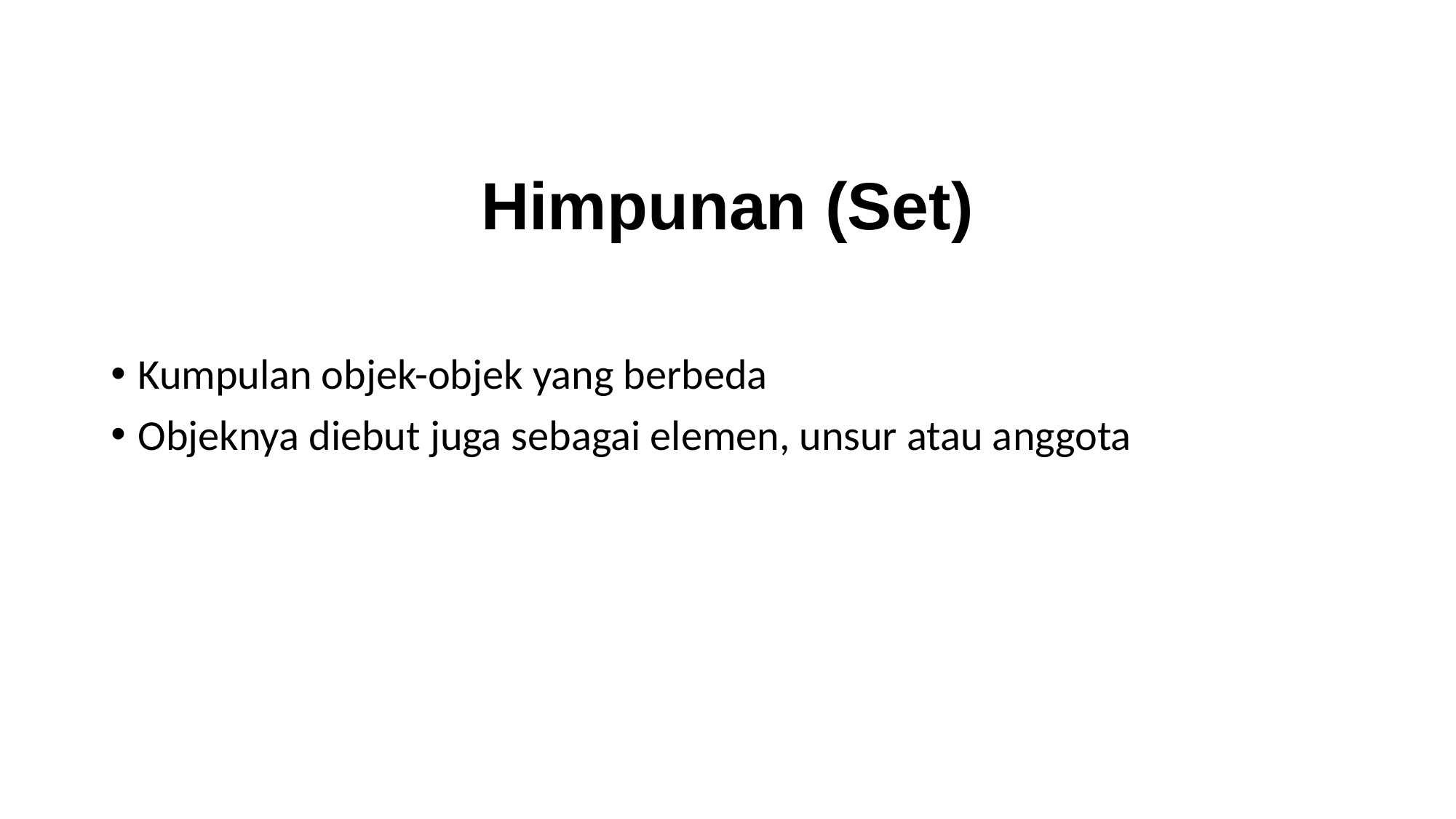

# Himpunan (Set)
Kumpulan objek-objek yang berbeda
Objeknya diebut juga sebagai elemen, unsur atau anggota